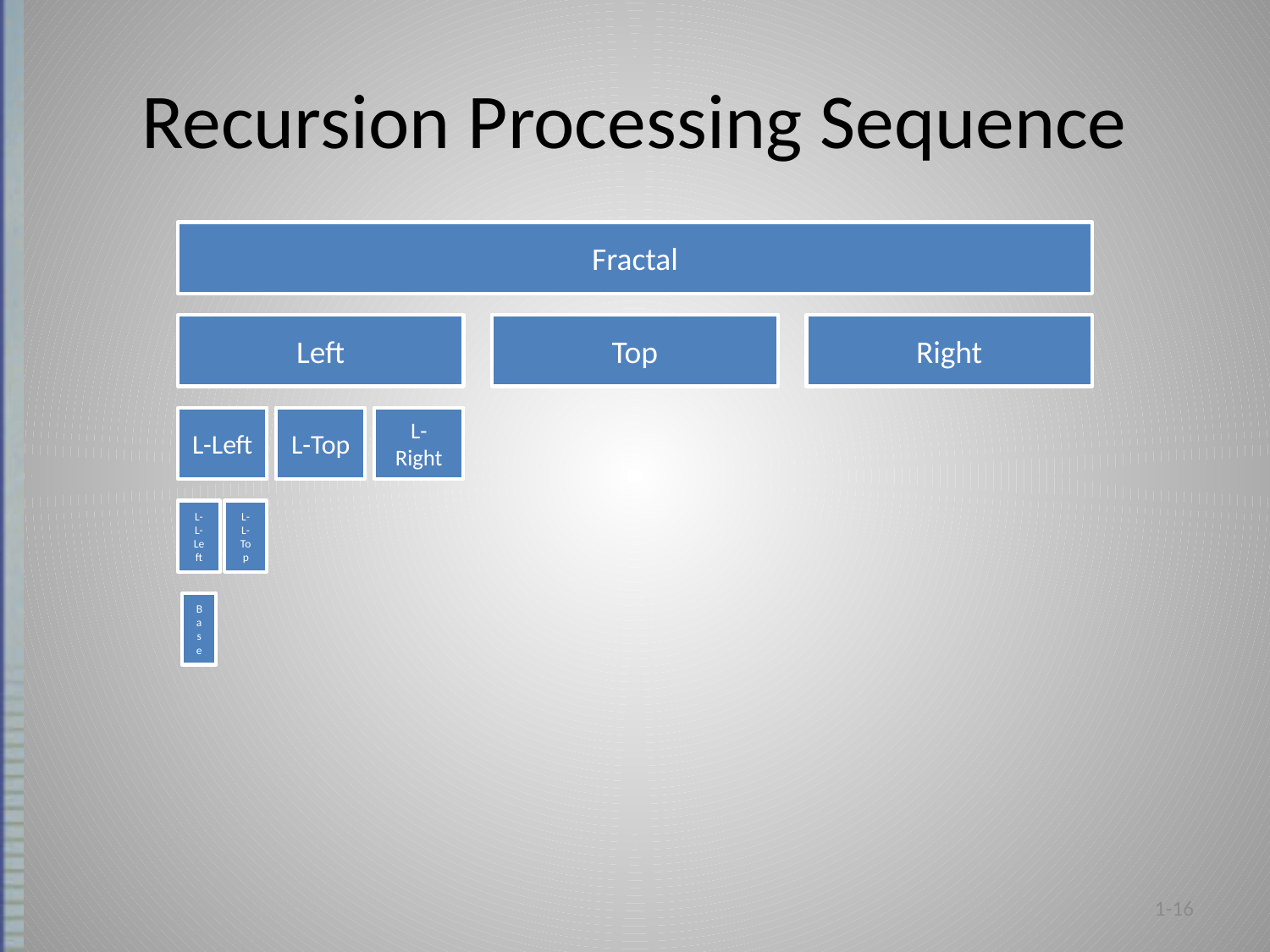

# Recursion Processing Sequence
Fractal
Top
Right
Left
L-Left
L-Top
L-Right
L-L-Left
L-L-Top
Base
1-16